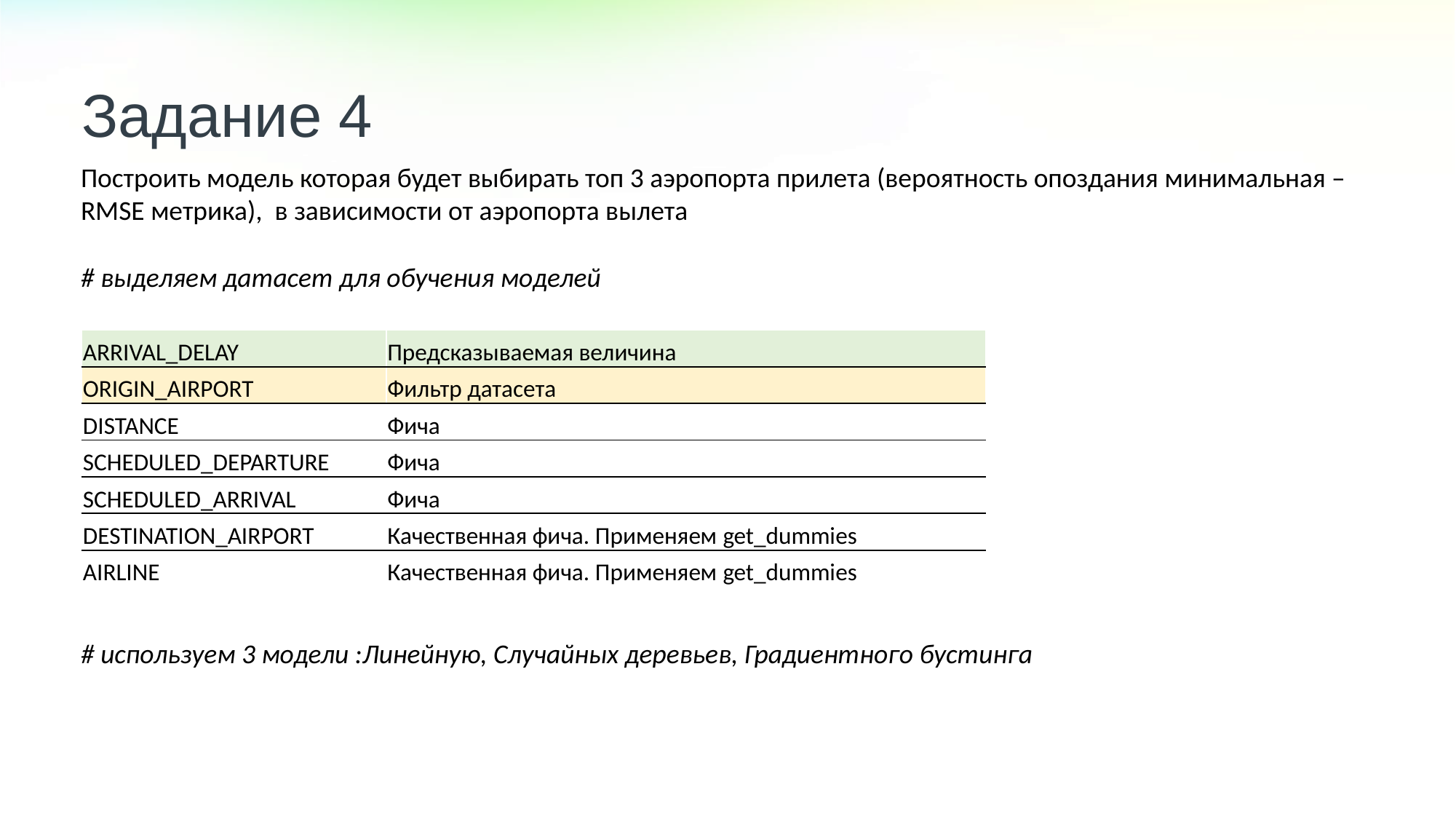

Задание 4
Построить модель которая будет выбирать топ 3 аэропорта прилета (вероятность опоздания минимальная – RMSE метрика),  в зависимости от аэропорта вылета
# выделяем датасет для обучения моделей
| ARRIVAL\_DELAY | Предсказываемая величина |
| --- | --- |
| ORIGIN\_AIRPORT | Фильтр датасета |
| DISTANCE | Фича |
| SCHEDULED\_DEPARTURE | Фича |
| SCHEDULED\_ARRIVAL | Фича |
| DESTINATION\_AIRPORT | Качественная фича. Применяем get\_dummies |
| AIRLINE | Качественная фича. Применяем get\_dummies |
# используем 3 модели :Линейную, Случайных деревьев, Градиентного бустинга